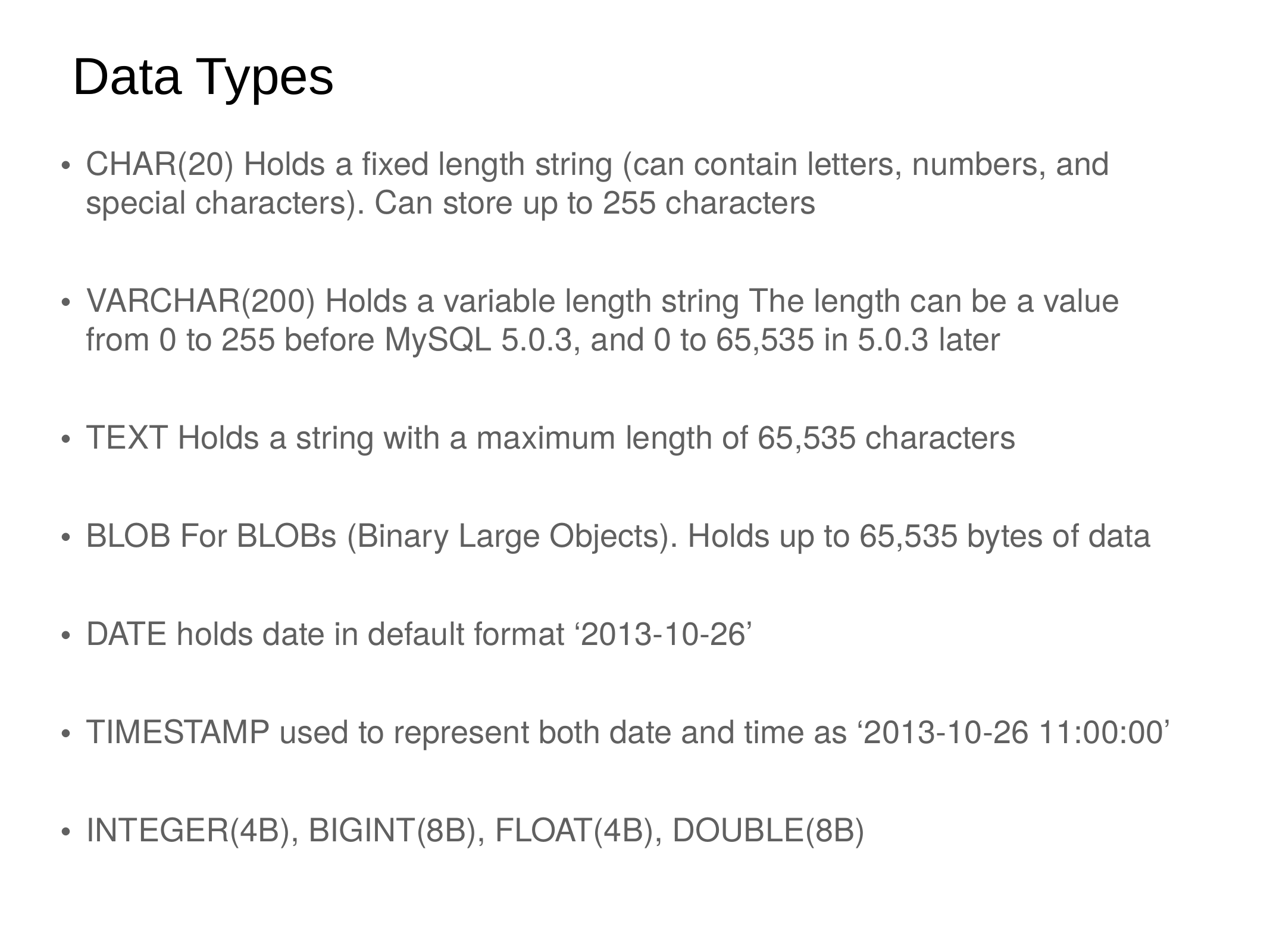

# Data Types
CHAR(20) Holds a fixed length string (can contain letters, numbers, and special characters). Can store up to 255 characters
VARCHAR(200) Holds a variable length string The length can be a value from 0 to 255 before MySQL 5.0.3, and 0 to 65,535 in 5.0.3 later
TEXT Holds a string with a maximum length of 65,535 characters
BLOB For BLOBs (Binary Large Objects). Holds up to 65,535 bytes of data
DATE holds date in default format ‘2013-10-26’
TIMESTAMP used to represent both date and time as ‘2013-10-26 11:00:00’
INTEGER(4B), BIGINT(8B), FLOAT(4B), DOUBLE(8B)